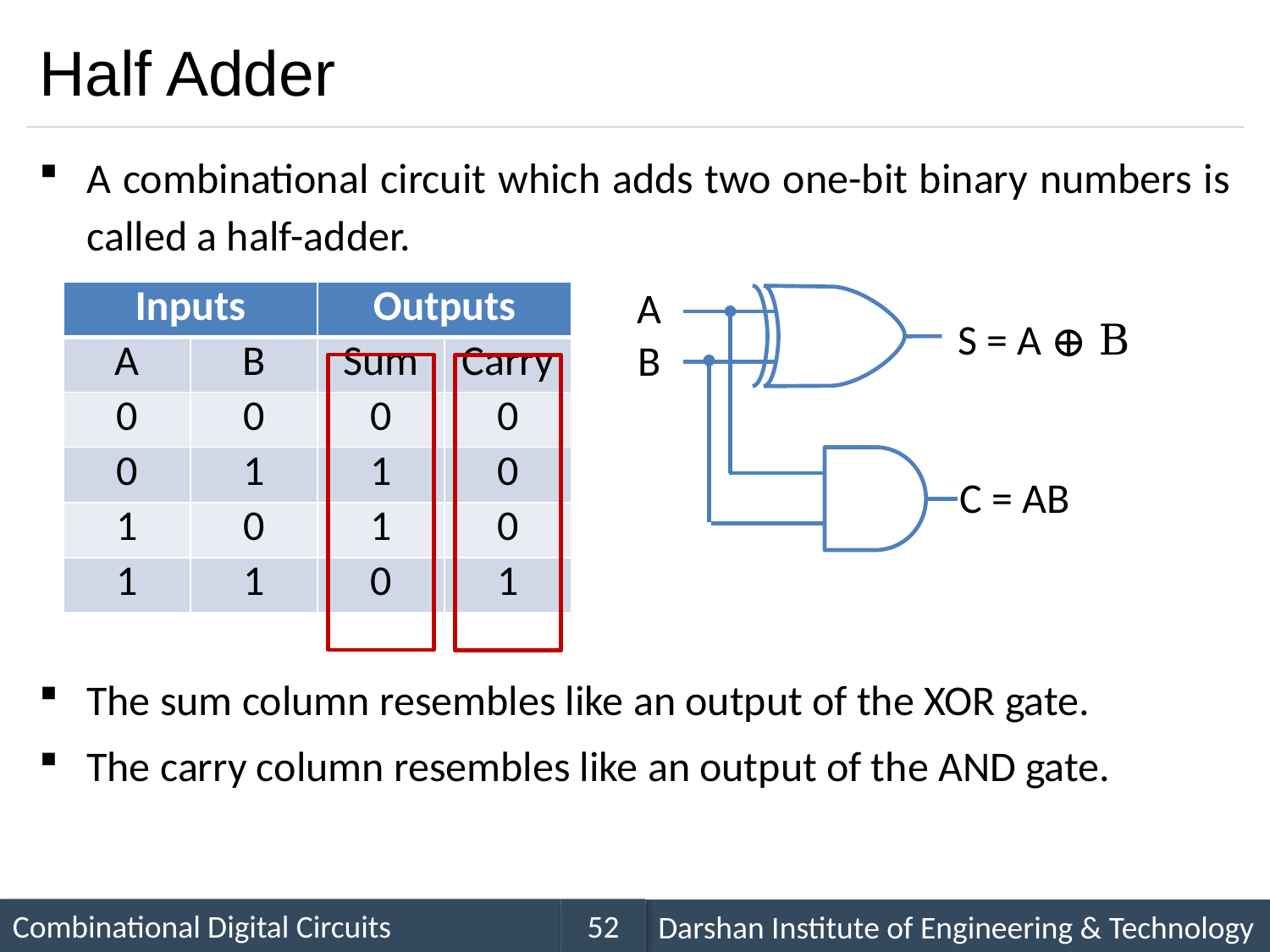

# Half Adder
A combinational circuit which adds two one-bit binary numbers is called a half-adder.

The sum column resembles like an output of the XOR gate.
The carry column resembles like an output of the AND gate.
A
| Inputs |  | Outputs |  |
| --- | --- | --- | --- |
| A | B | Sum | Carry |
| 0 | 0 | 0 | 0 |
| 0 | 1 | 1 | 0 |
| 1 | 0 | 1 | 0 |
| 1 | 1 | 0 | 1 |

S = A ⊕ B
B

C = AB